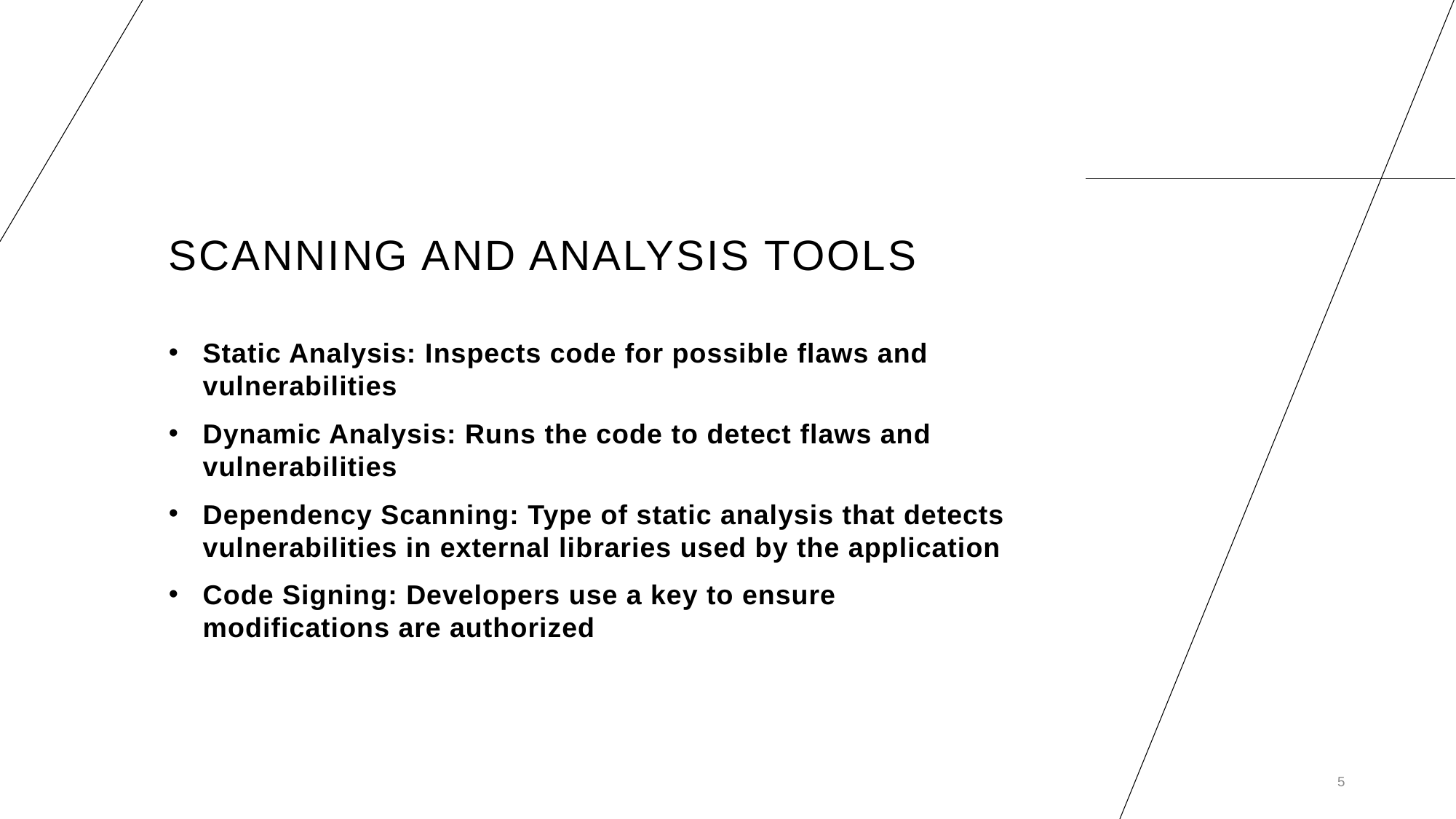

# Scanning and Analysis Tools
Static Analysis: Inspects code for possible flaws and vulnerabilities
Dynamic Analysis: Runs the code to detect flaws and vulnerabilities
Dependency Scanning: Type of static analysis that detects vulnerabilities in external libraries used by the application
Code Signing: Developers use a key to ensure modifications are authorized
5